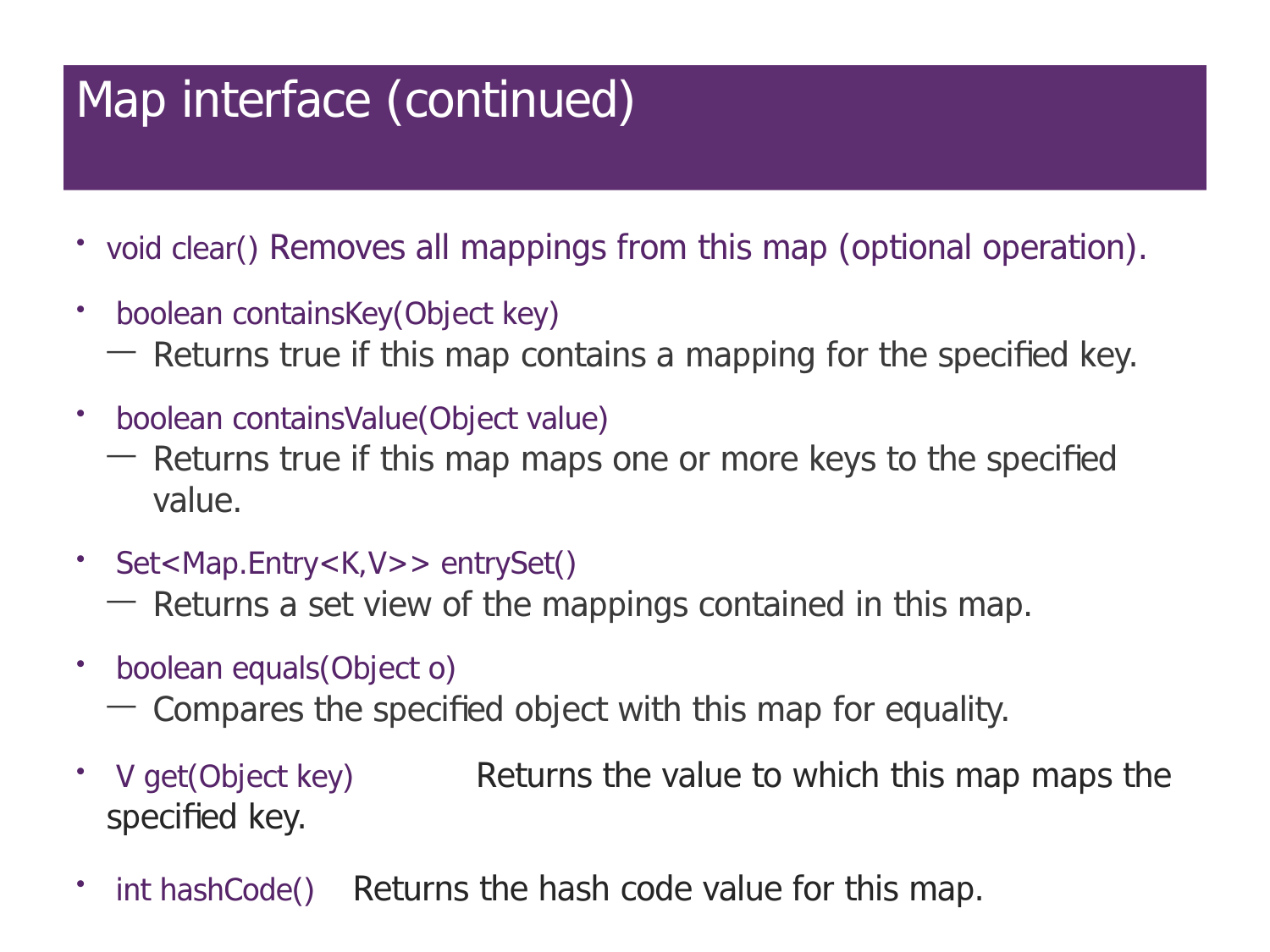

# Map interface (continued)
void clear() Removes all mappings from this map (optional operation).

 boolean containsKey(Object key)
Returns true if this map contains a mapping for the specified key.

 boolean containsValue(Object value)
Returns true if this map maps one or more keys to the specified value.

 Set<Map.Entry<K,V>> entrySet()
Returns a set view of the mappings contained in this map.

 boolean equals(Object o)
Compares the specified object with this map for equality.

 V get(Object key) 	Returns the value to which this map maps the 				specified key.

 int hashCode()		Returns the hash code value for this map.